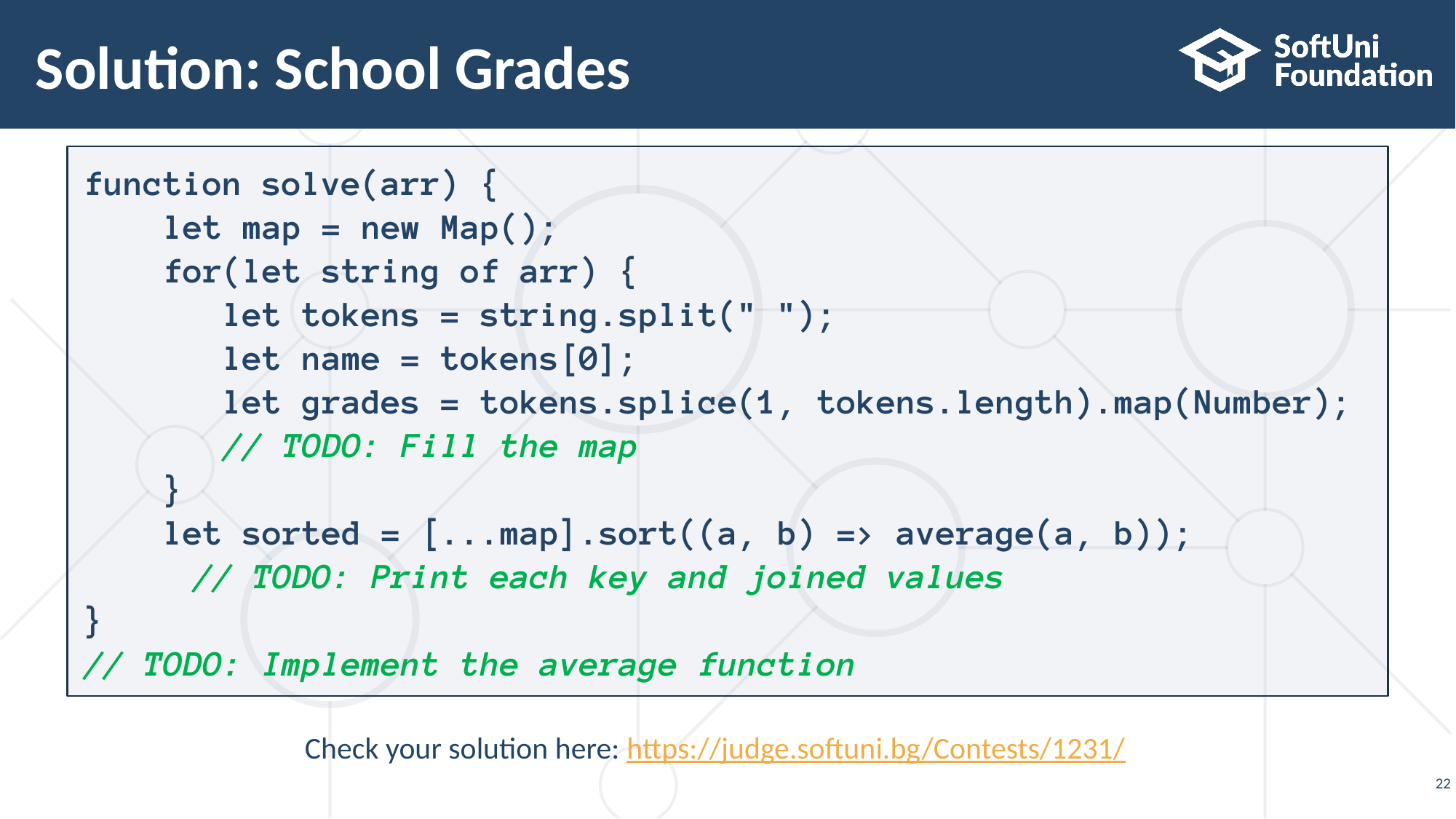

# Solution: School Grades
function solve(arr) {
    let map = new Map();
    for(let string of arr) {
       let tokens = string.split(" ");
       let name = tokens[0];
       let grades = tokens.splice(1, tokens.length).map(Number);
       // TODO: Fill the map
    }
    let sorted = [...map].sort((a, b) => average(a, b));
	// TODO: Print each key and joined values
}
// TODO: Implement the average function
Check your solution here: https://judge.softuni.bg/Contests/1231/
22